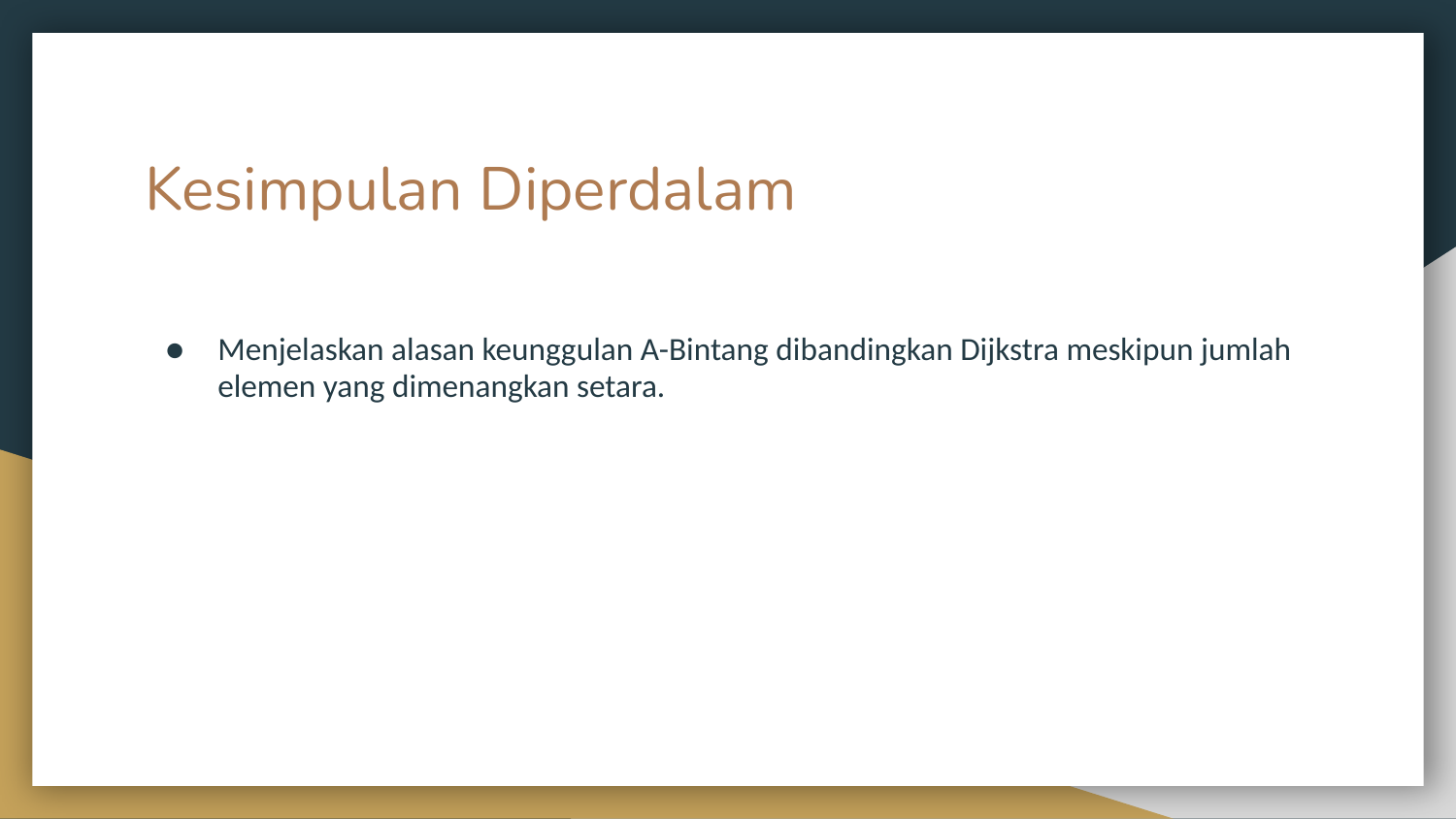

# Kesimpulan Diperdalam
Menjelaskan alasan keunggulan A-Bintang dibandingkan Dijkstra meskipun jumlah elemen yang dimenangkan setara.